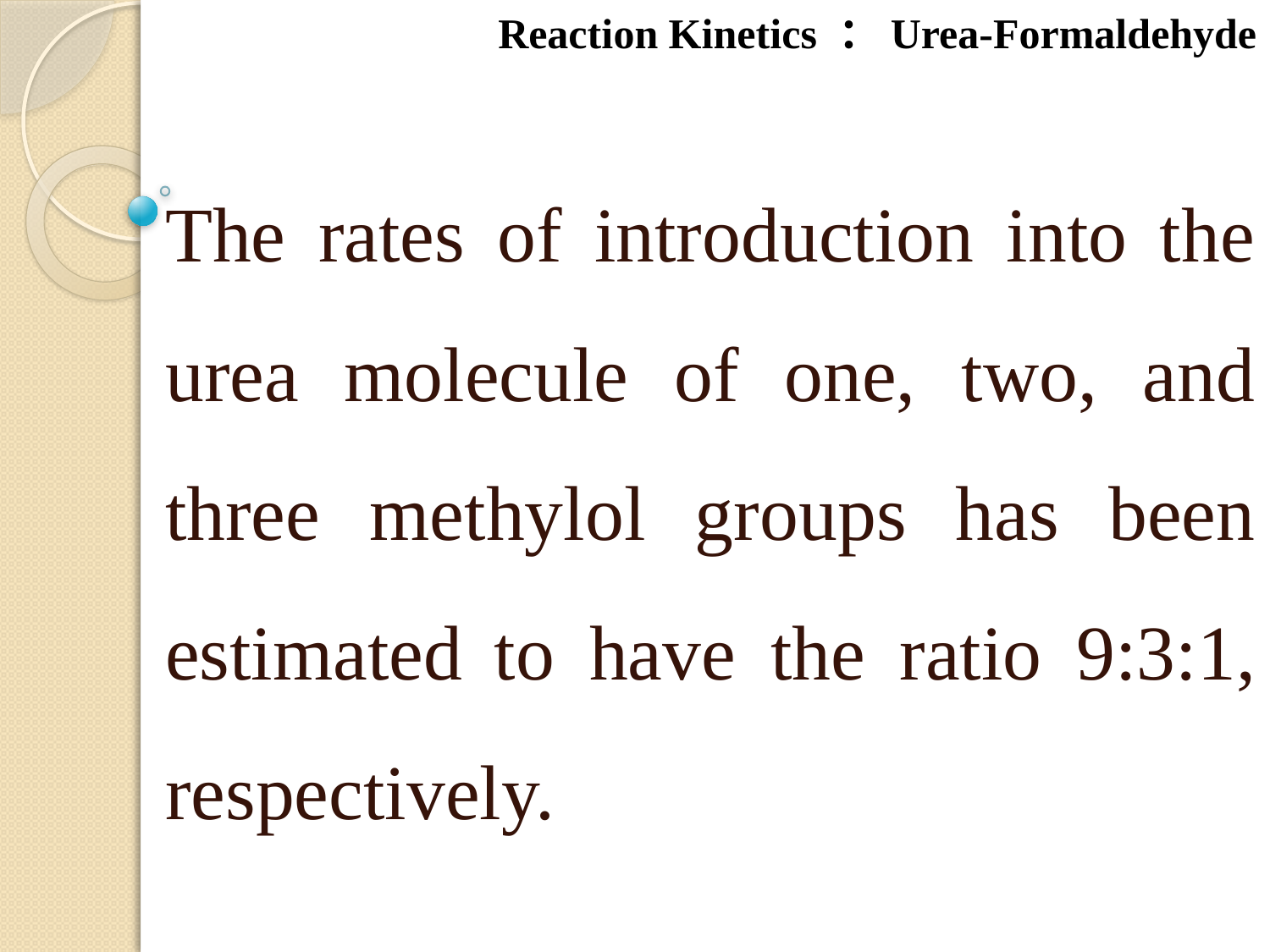

Reaction Kinetics ：Urea-Formaldehyde
The rates of introduction into the urea molecule of one, two, and three methylol groups has been estimated to have the ratio 9:3:1, respectively.